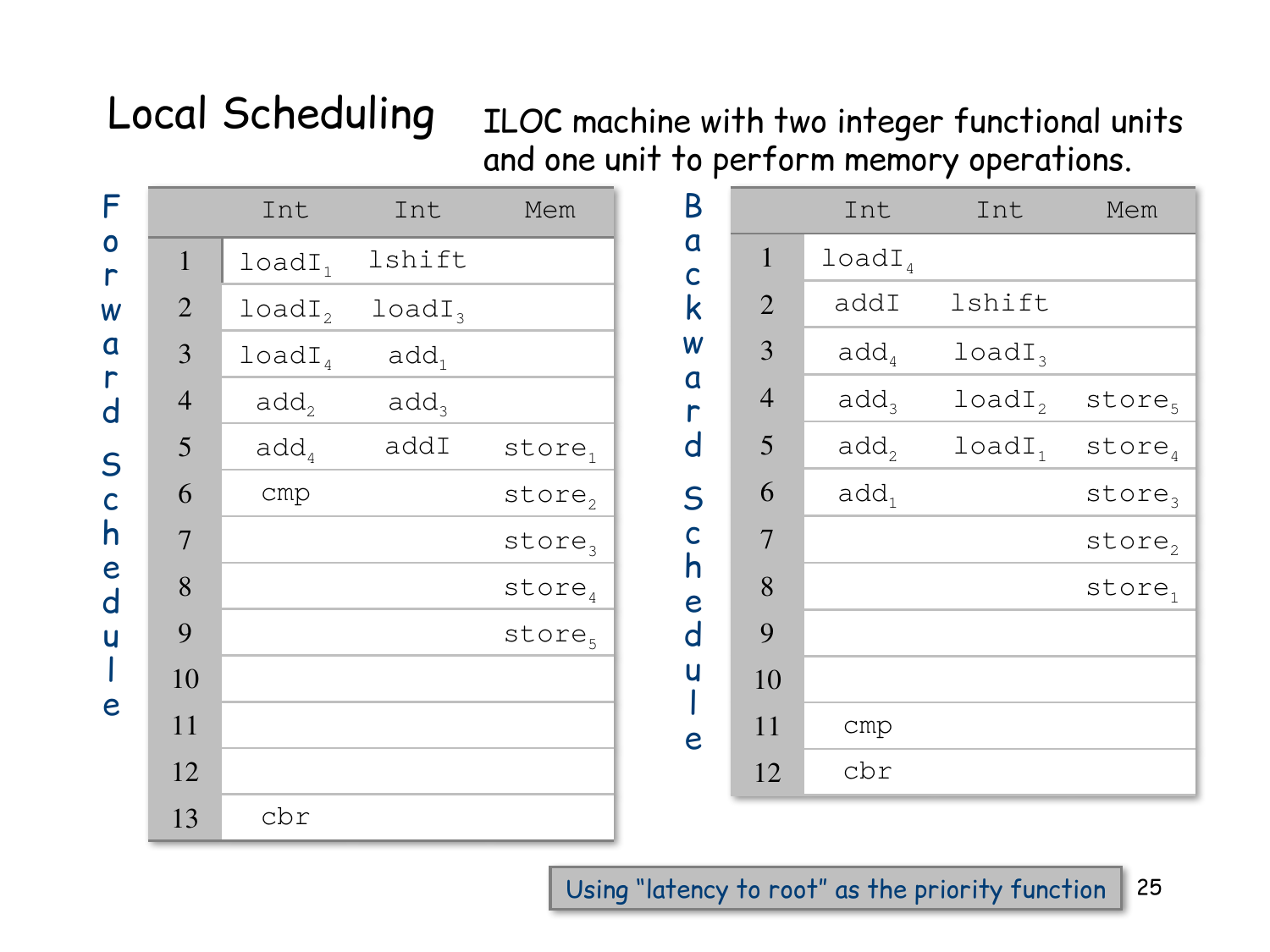

Local Scheduling
ILOC machine with two integer functional units
and one unit to perform memory operations.
B
a
c
k
w
a
r
d

S
c
h
e
d
u
l
e
F
o
r
w
a
r
d

S
c
h
e
d
u
l
e
|  | Int | Int | Mem |
| --- | --- | --- | --- |
| 1 | loadI1 | lshift |  |
| 2 | loadI2 | loadI3 |  |
| 3 | loadI4 | add1 |  |
| 4 | add2 | add3 |  |
| 5 | add4 | addI | store1 |
| 6 | cmp |  | store2 |
| 7 |  |  | store3 |
| 8 |  |  | store4 |
| 9 |  |  | store5 |
| 10 |  |  |  |
| 11 |  |  |  |
| 12 |  |  |  |
| 13 | cbr |  |  |
|  | Int | Int | Mem |
| --- | --- | --- | --- |
| 1 | loadI4 |  |  |
| 2 | addI | lshift |  |
| 3 | add4 | loadI3 |  |
| 4 | add3 | loadI2 | store5 |
| 5 | add2 | loadI1 | store4 |
| 6 | add1 |  | store3 |
| 7 |  |  | store2 |
| 8 |  |  | store1 |
| 9 |  |  |  |
| 10 |  |  |  |
| 11 | cmp |  |  |
| 12 | cbr |  |  |
Using “latency to root” as the priority function
25